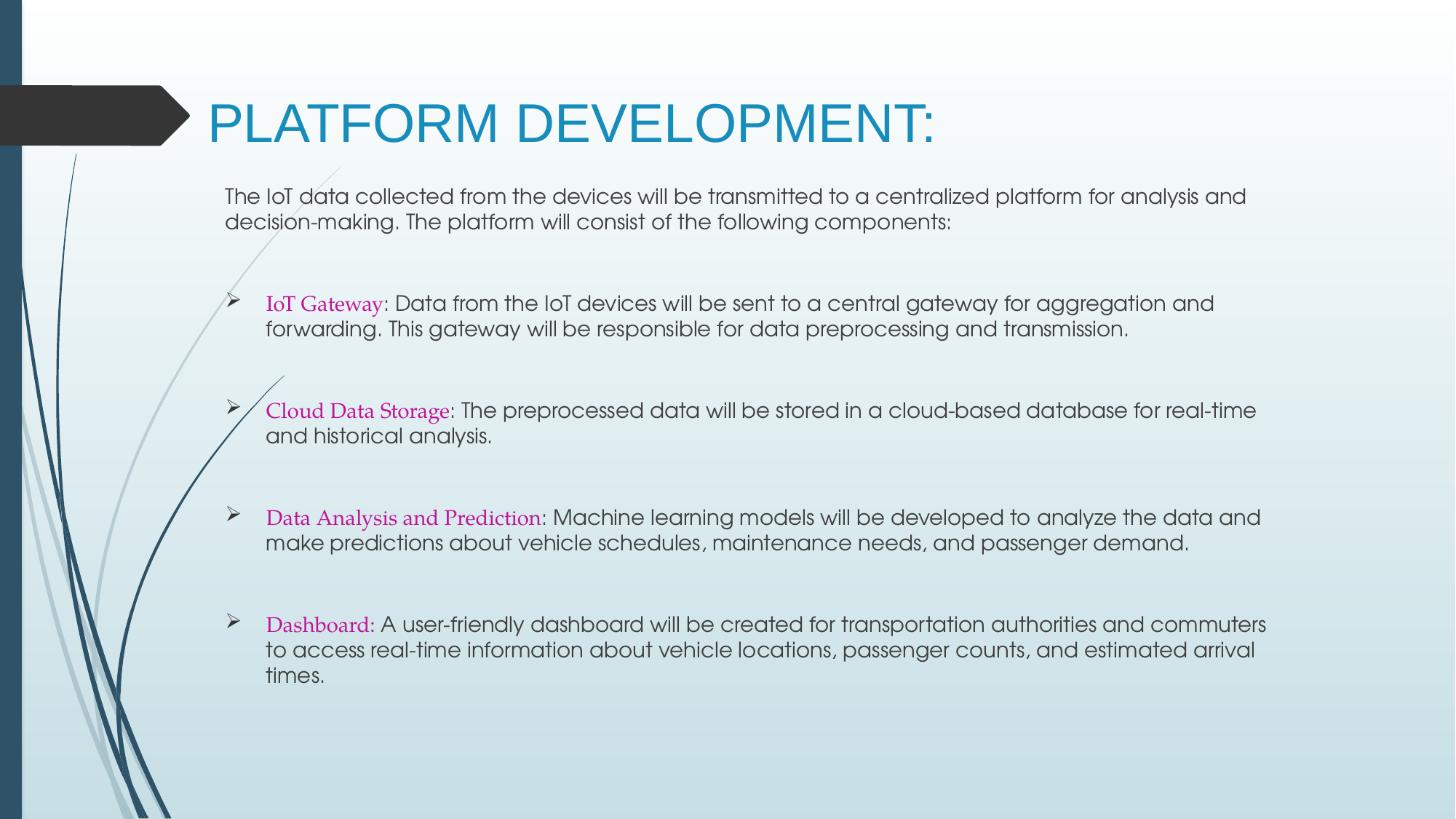

# PLATFORM DEVELOPMENT:
The IoT data collected from the devices will be transmitted to a centralized platform for analysis and decision-making. The platform will consist of the following components:

IoT Gateway: Data from the IoT devices will be sent to a central gateway for aggregation and forwarding. This gateway will be responsible for data preprocessing and transmission.

Cloud Data Storage: The preprocessed data will be stored in a cloud-based database for real-time and historical analysis.

Data Analysis and Prediction: Machine learning models will be developed to analyze the data and make predictions about vehicle schedules, maintenance needs, and passenger demand.

Dashboard: A user-friendly dashboard will be created for transportation authorities and commuters to access real-time information about vehicle locations, passenger counts, and estimated arrival times.